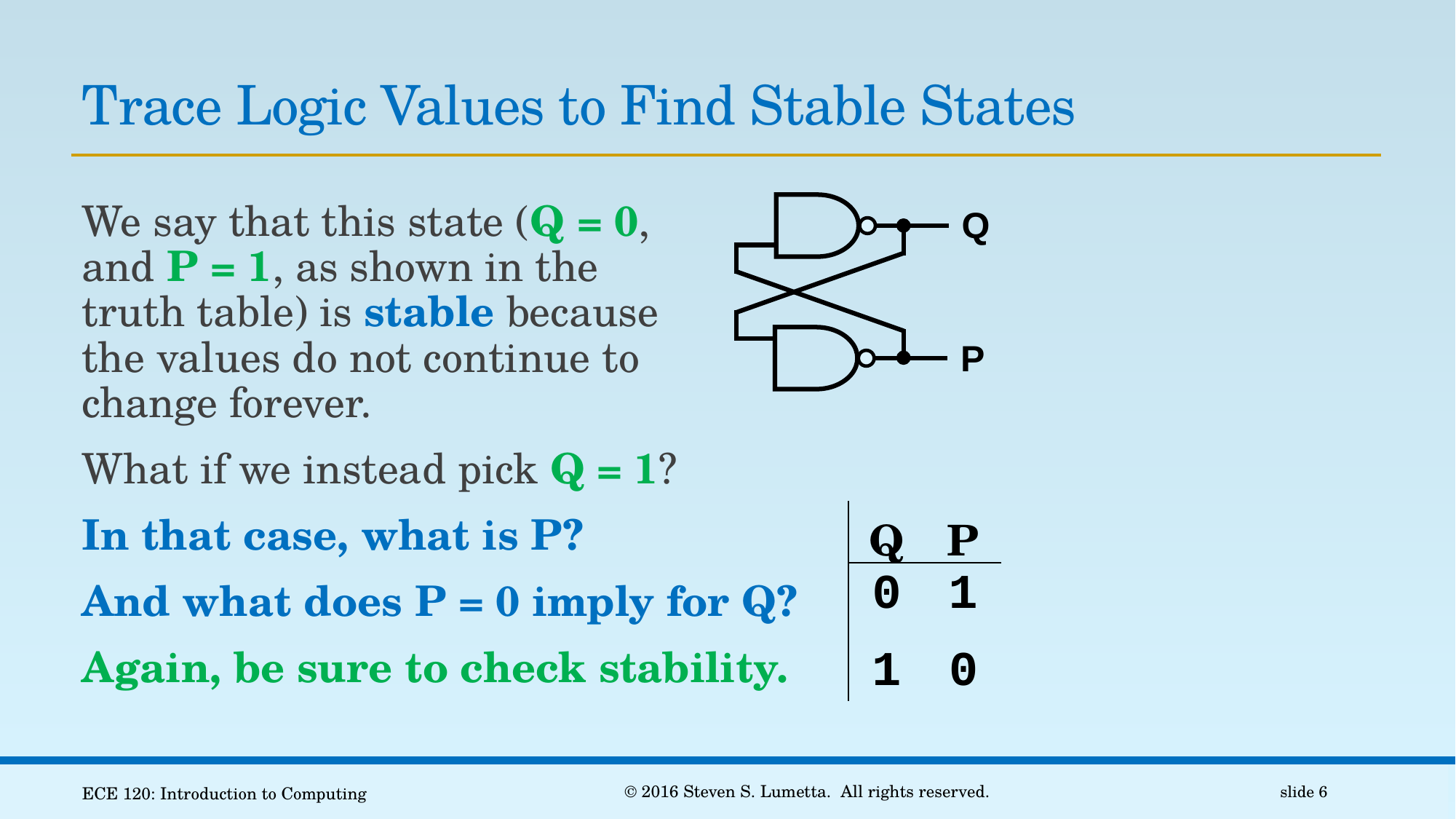

# Trace Logic Values to Find Stable States
We say that this state (Q = 0,
and P = 1, as shown in the
truth table) is stable because
the values do not continue to
change forever.
What if we instead pick Q = 1?
In that case, what is P?
And what does P = 0 imply for Q?
Again, be sure to check stability.

Q

P

| Q | P |
| --- | --- |
| 0 | 1 |
|  |  |
1
0
ECE 120: Introduction to Computing
© 2016 Steven S. Lumetta.  All rights reserved.
slide 6